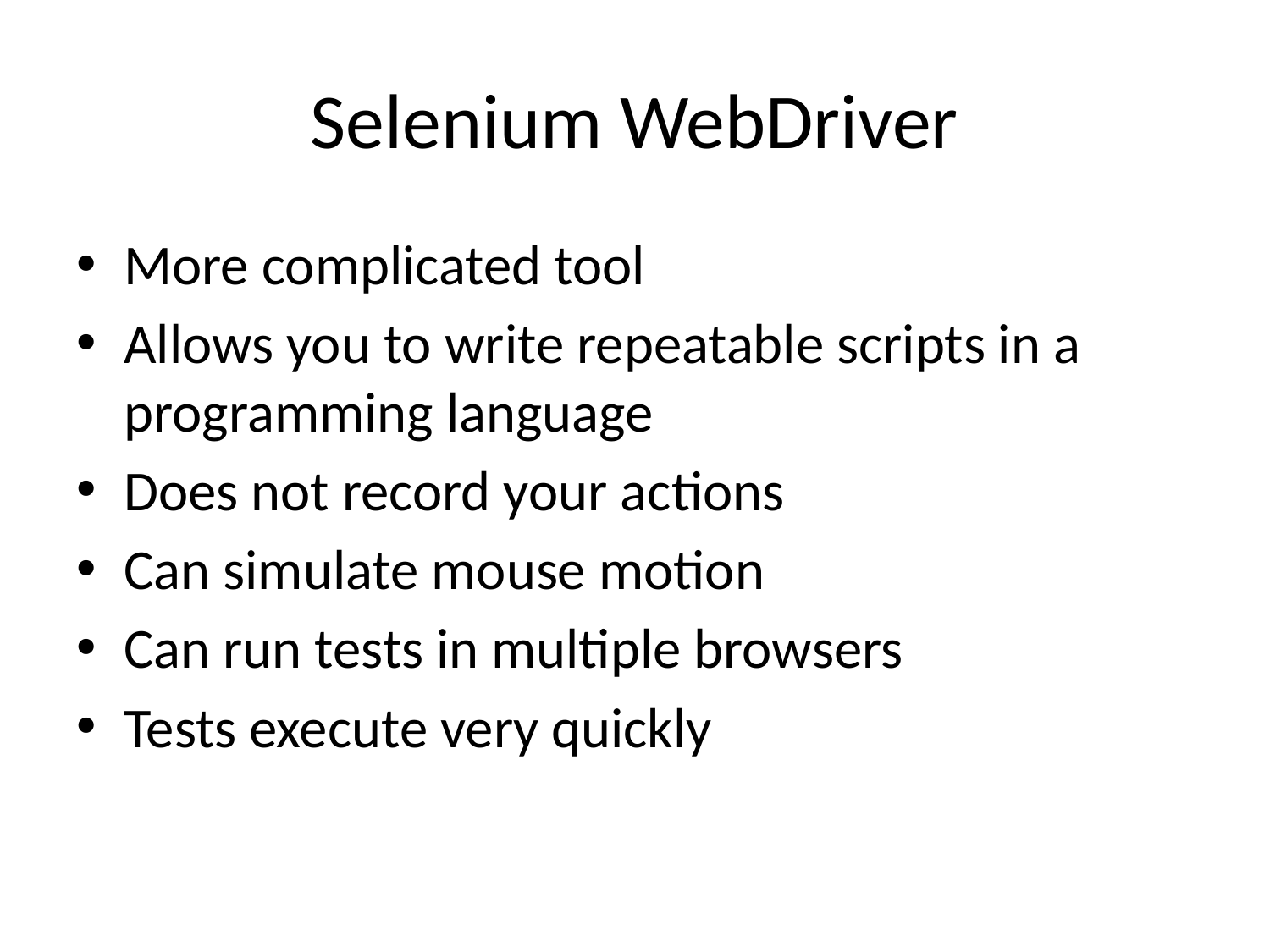

# Selenium WebDriver
More complicated tool
Allows you to write repeatable scripts in a programming language
Does not record your actions
Can simulate mouse motion
Can run tests in multiple browsers
Tests execute very quickly